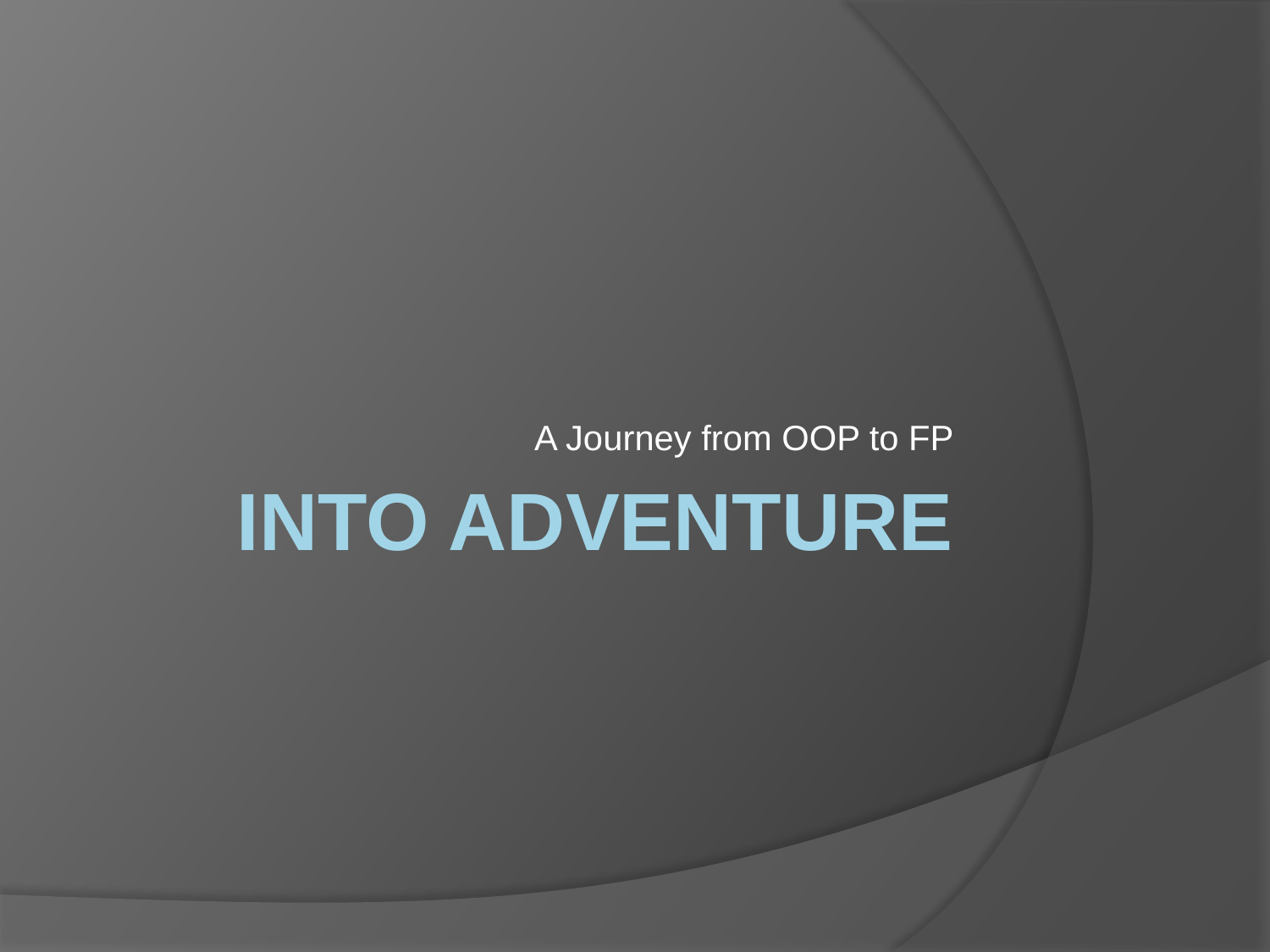

A Journey from OOP to FP
# Into Adventure